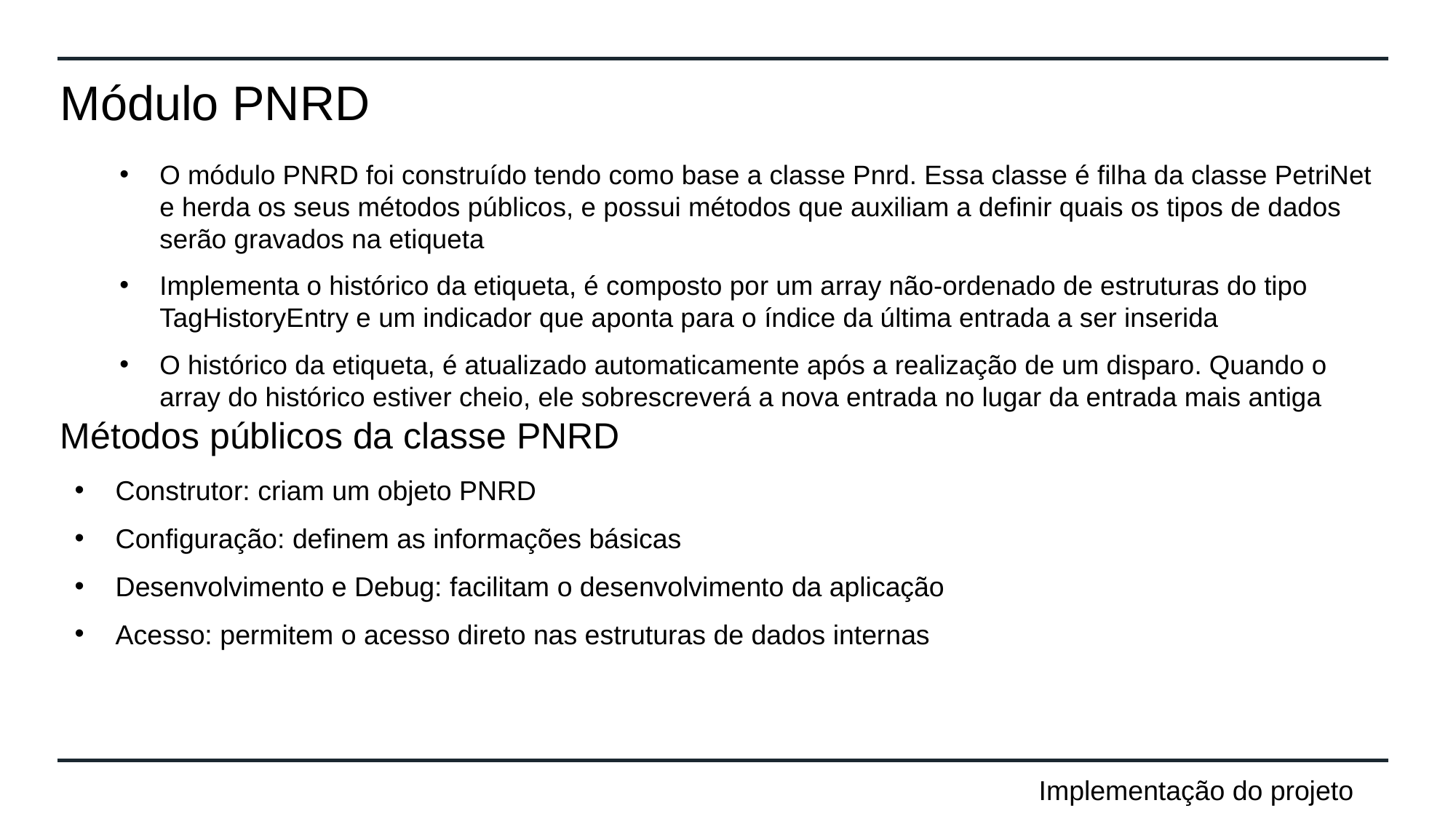

Módulo PNRD
O módulo PNRD foi construído tendo como base a classe Pnrd. Essa classe é filha da classe PetriNet e herda os seus métodos públicos, e possui métodos que auxiliam a definir quais os tipos de dados serão gravados na etiqueta
Implementa o histórico da etiqueta, é composto por um array não-ordenado de estruturas do tipo TagHistoryEntry e um indicador que aponta para o índice da última entrada a ser inserida
O histórico da etiqueta, é atualizado automaticamente após a realização de um disparo. Quando o array do histórico estiver cheio, ele sobrescreverá a nova entrada no lugar da entrada mais antiga
Métodos públicos da classe PNRD
Construtor: criam um objeto PNRD
Configuração: definem as informações básicas
Desenvolvimento e Debug: facilitam o desenvolvimento da aplicação
Acesso: permitem o acesso direto nas estruturas de dados internas
# Implementação do projeto